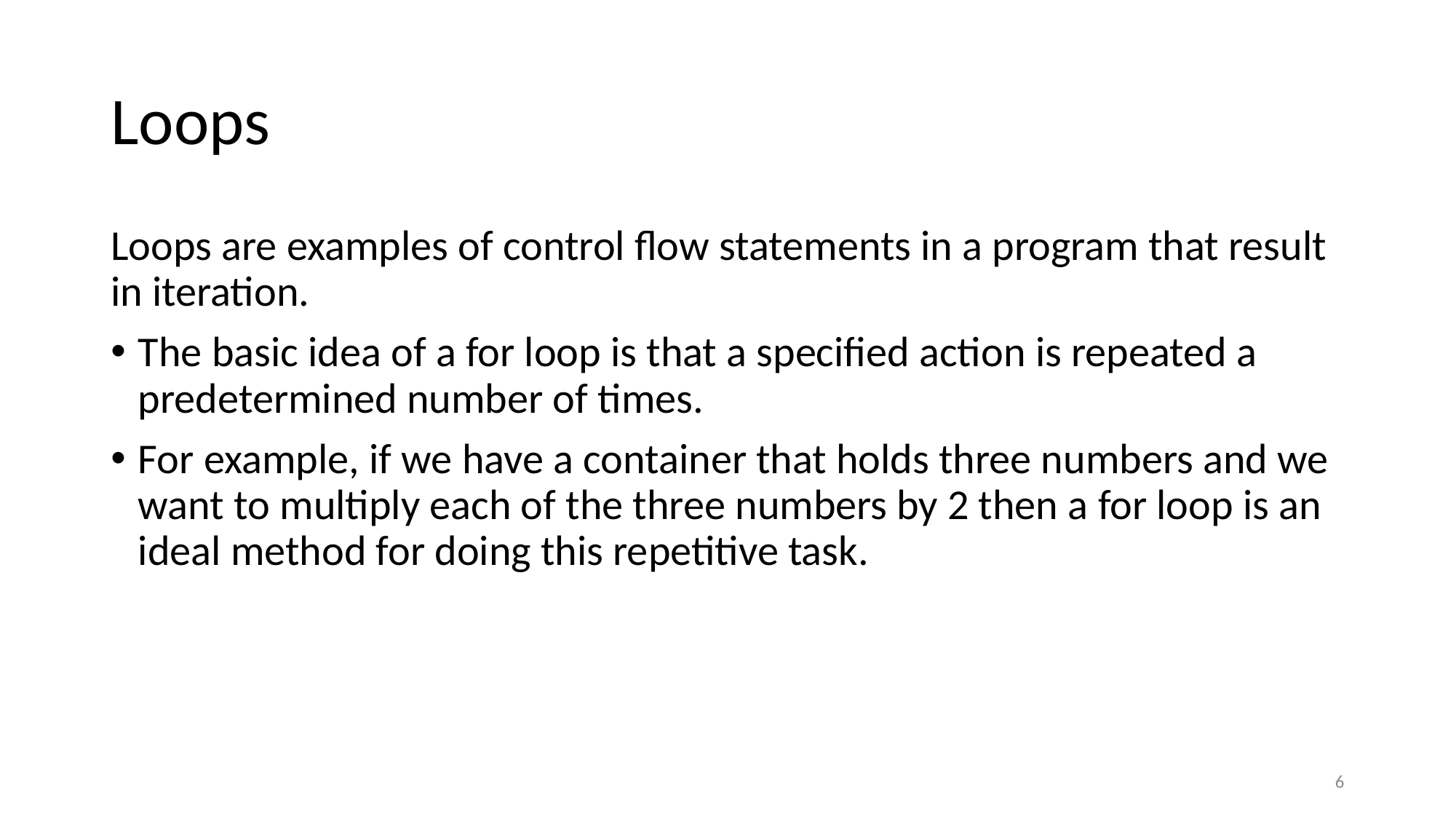

# Loops
Loops are examples of control flow statements in a program that result in iteration.
The basic idea of a for loop is that a specified action is repeated a predetermined number of times.
For example, if we have a container that holds three numbers and we want to multiply each of the three numbers by 2 then a for loop is an ideal method for doing this repetitive task.
6